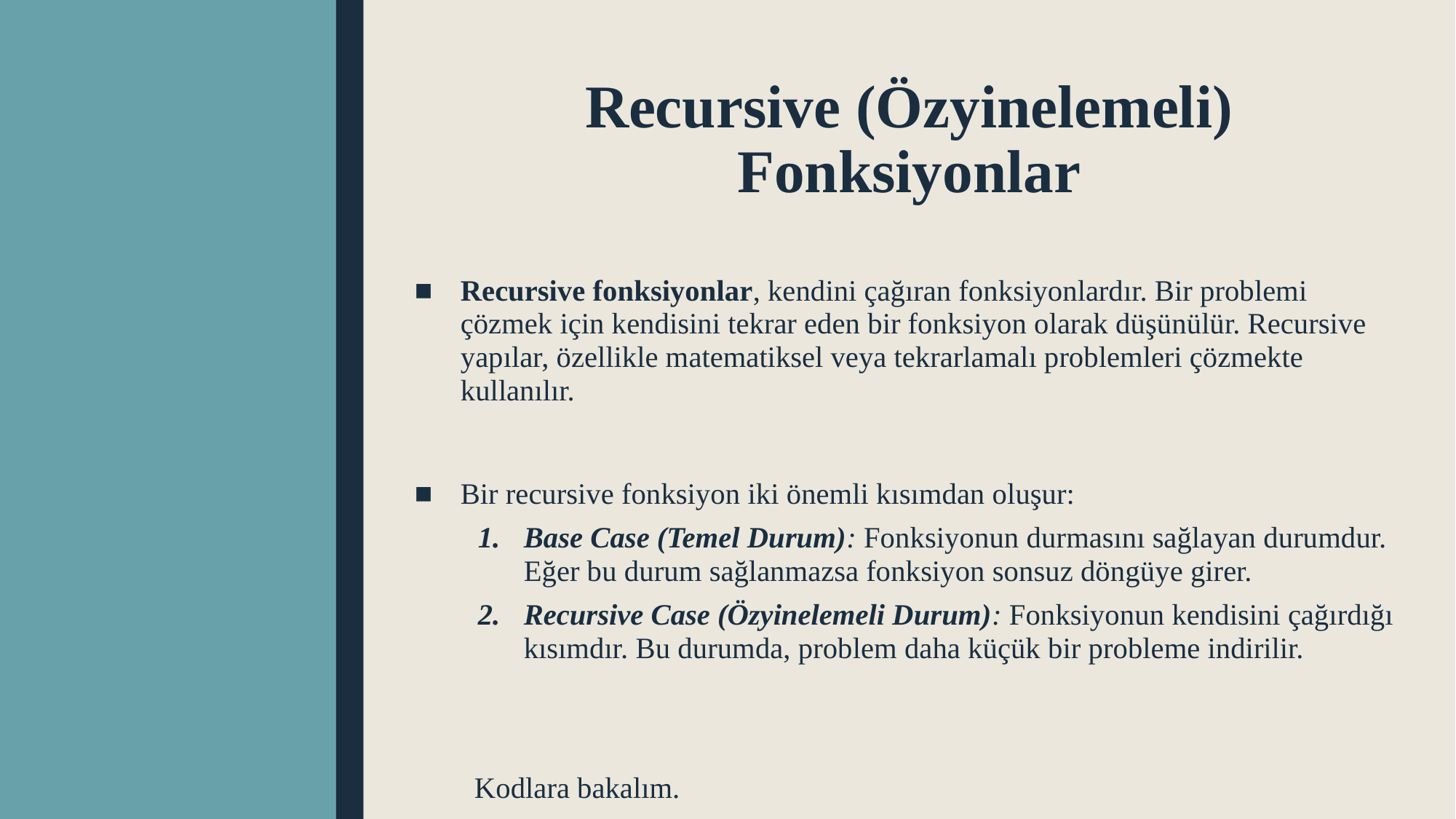

# Recursive (Özyinelemeli) Fonksiyonlar

Recursive fonksiyonlar, kendini çağıran fonksiyonlardır. Bir problemi çözmek için kendisini tekrar eden bir fonksiyon olarak düşünülür. Recursive yapılar, özellikle matematiksel veya tekrarlamalı problemleri çözmekte kullanılır.

Bir recursive fonksiyon iki önemli kısımdan oluşur:
Base Case (Temel Durum): Fonksiyonun durmasını sağlayan durumdur. Eğer bu durum sağlanmazsa fonksiyon sonsuz döngüye girer.
Recursive Case (Özyinelemeli Durum): Fonksiyonun kendisini çağırdığı kısımdır. Bu durumda, problem daha küçük bir probleme indirilir.

        Kodlara bakalım.